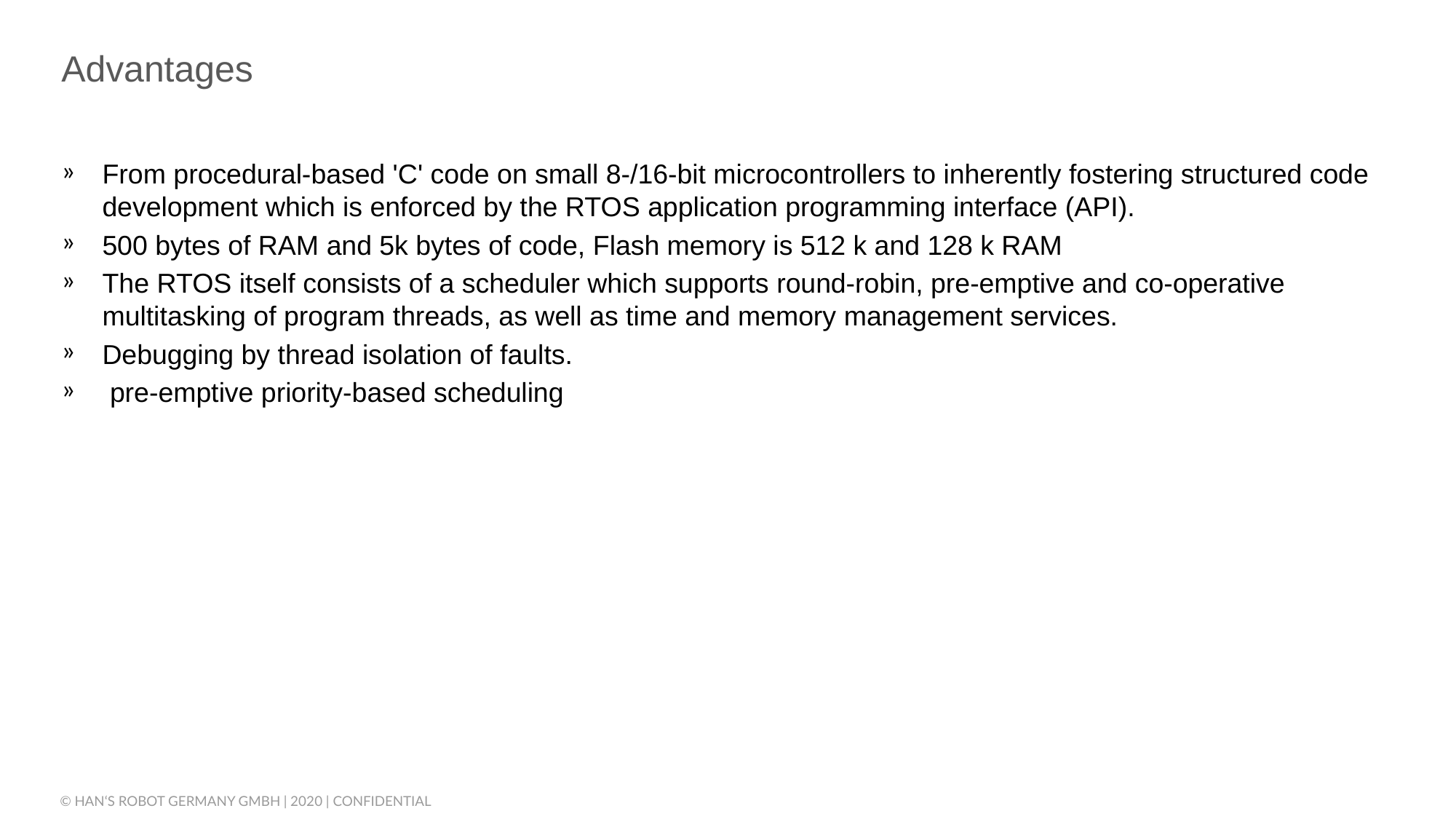

# Advantages
From procedural-based 'C' code on small 8-/16-bit microcontrollers to inherently fostering structured code development which is enforced by the RTOS application programming interface (API).
500 bytes of RAM and 5k bytes of code, Flash memory is 512 k and 128 k RAM
The RTOS itself consists of a scheduler which supports round-robin, pre-emptive and co-operative multitasking of program threads, as well as time and memory management services.
Debugging by thread isolation of faults.
 pre-emptive priority-based scheduling